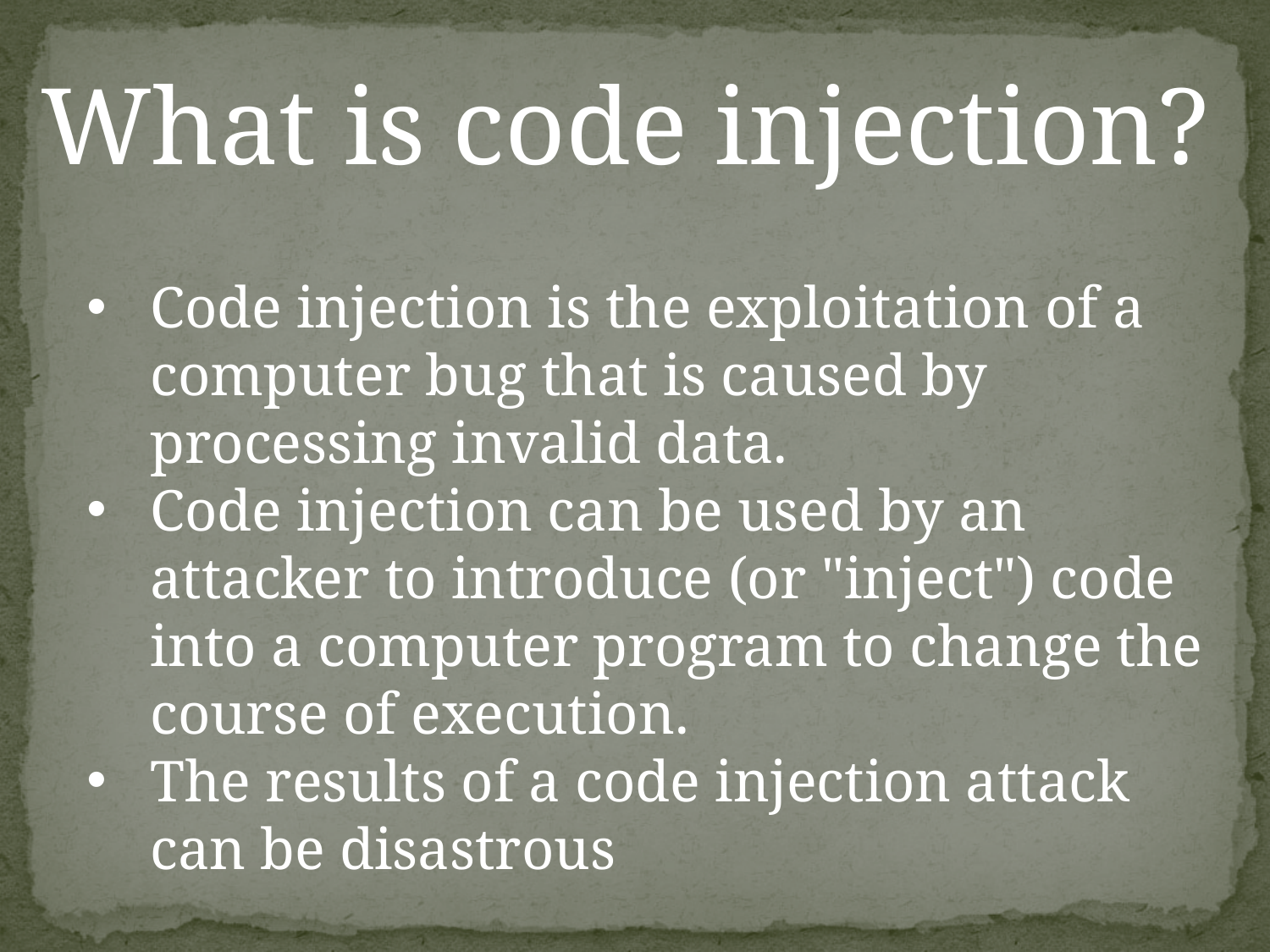

What is code injection?
Code injection is the exploitation of a computer bug that is caused by processing invalid data.
Code injection can be used by an attacker to introduce (or "inject") code into a computer program to change the course of execution.
The results of a code injection attack can be disastrous